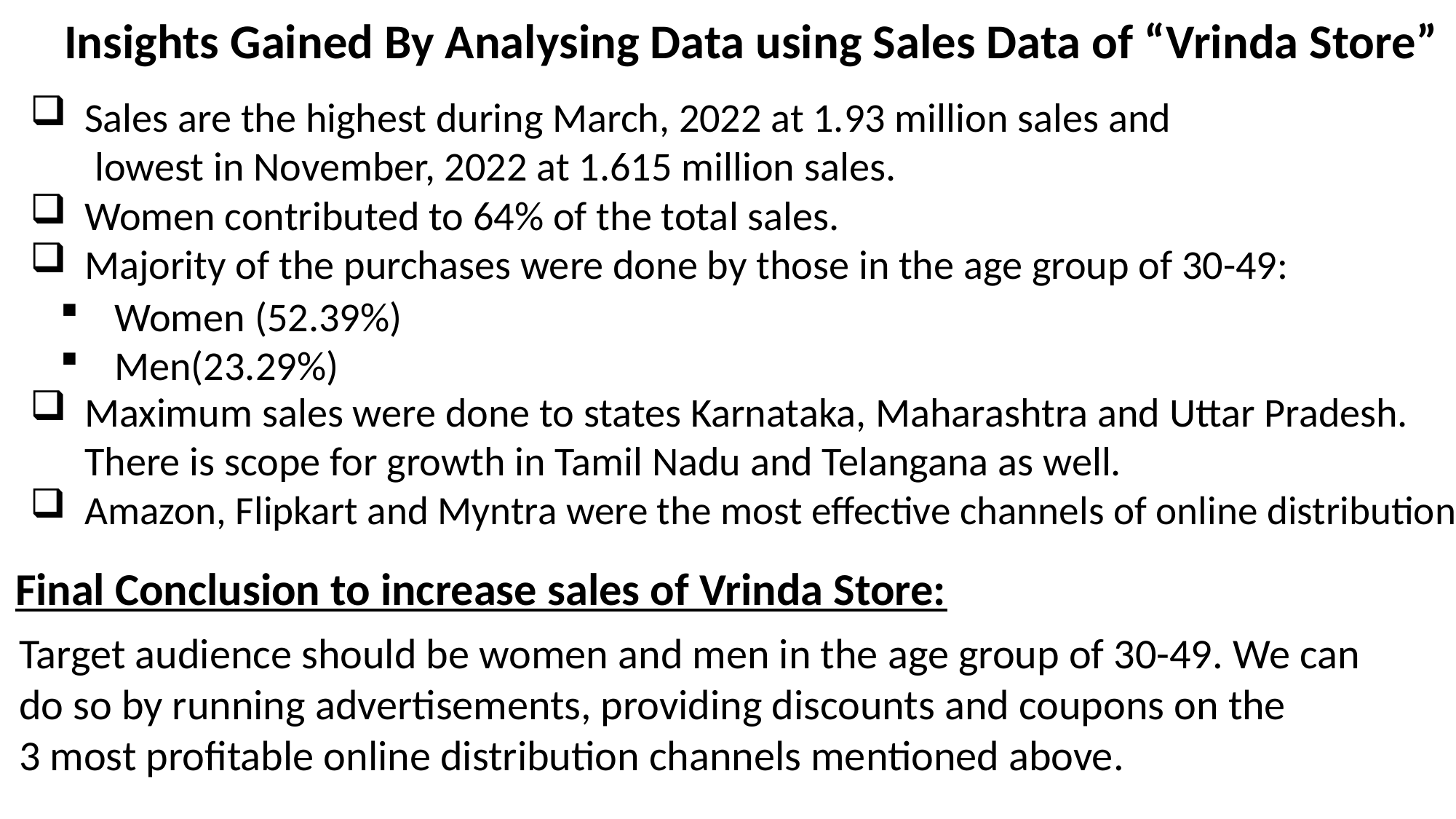

Insights Gained By Analysing Data using Sales Data of “Vrinda Store”
Sales are the highest during March, 2022 at 1.93 million sales and
       lowest in November, 2022 at 1.615 million sales.
Women contributed to 64% of the total sales.
Majority of the purchases were done by those in the age group of 30-49:

Maximum sales were done to states Karnataka, Maharashtra and Uttar Pradesh.
There is scope for growth in Tamil Nadu and Telangana as well.
Amazon, Flipkart and Myntra were the most effective channels of online distribution.
Women (52.39%)
Men(23.29%)

Final Conclusion to increase sales of Vrinda Store:
Target audience should be women and men in the age group of 30-49. We can
do so by running advertisements, providing discounts and coupons on the
3 most profitable online distribution channels mentioned above.